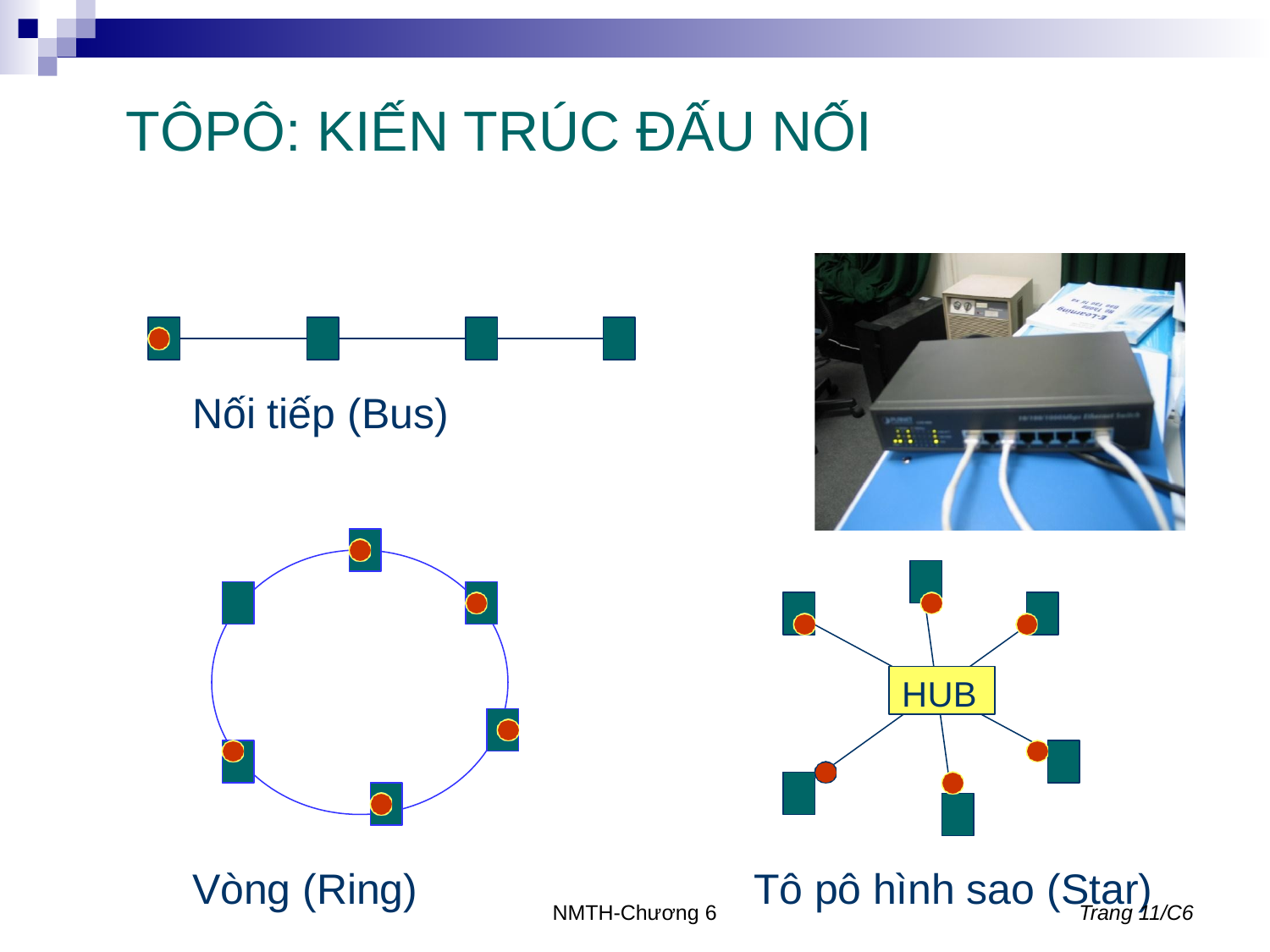

# TÔPÔ: KIẾN TRÚC ĐẤU NỐI

Nối tiếp (Bus)

HUB
Vòng (Ring)
Tô pô hình sao (Star)
NMTH-Chương 6
Trang 11/C6